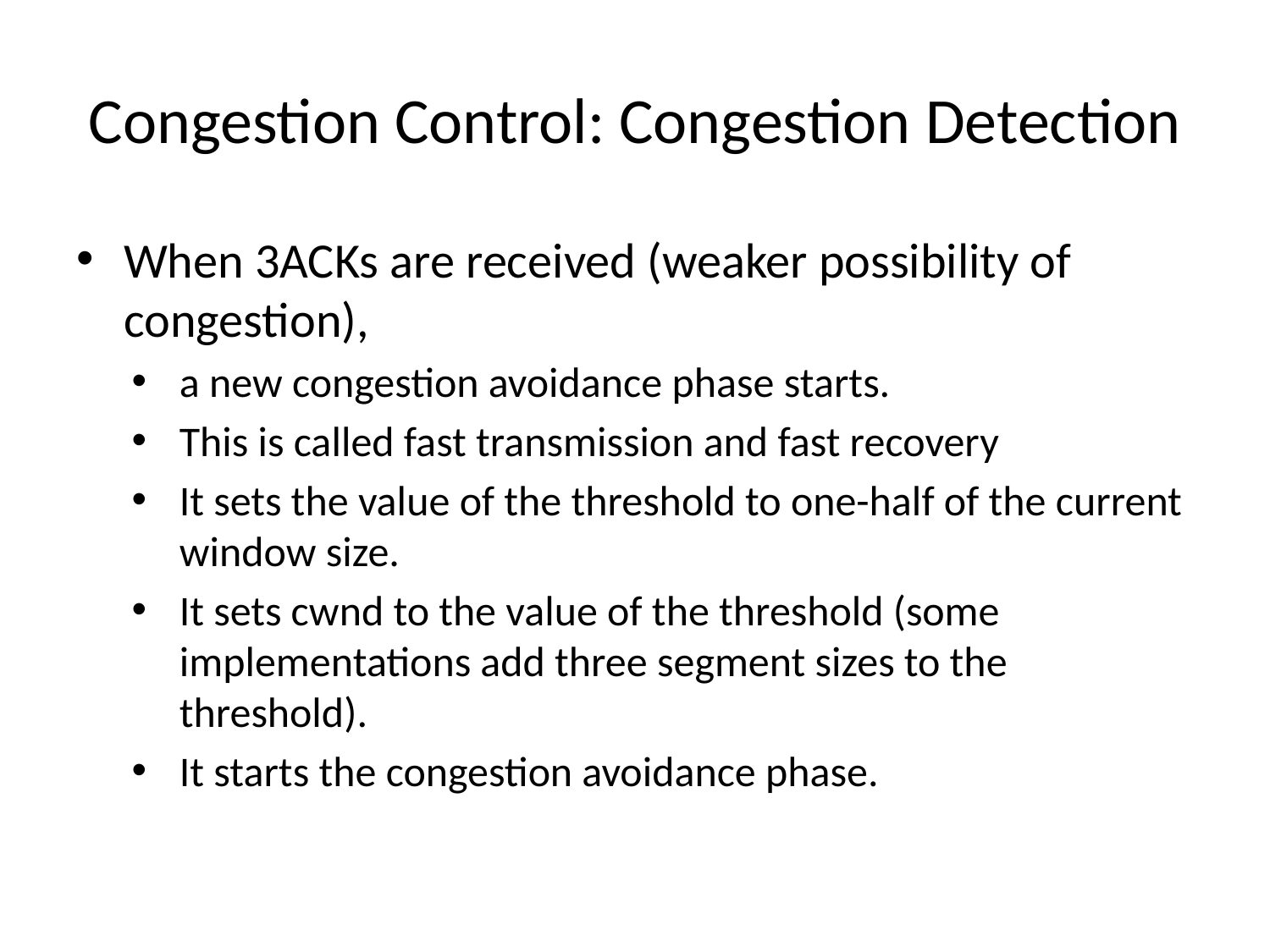

# Congestion Control: Congestion Detection
When 3ACKs are received (weaker possibility of congestion),
a new congestion avoidance phase starts.
This is called fast transmission and fast recovery
It sets the value of the threshold to one-half of the current window size.
It sets cwnd to the value of the threshold (some implementations add three segment sizes to the threshold).
It starts the congestion avoidance phase.